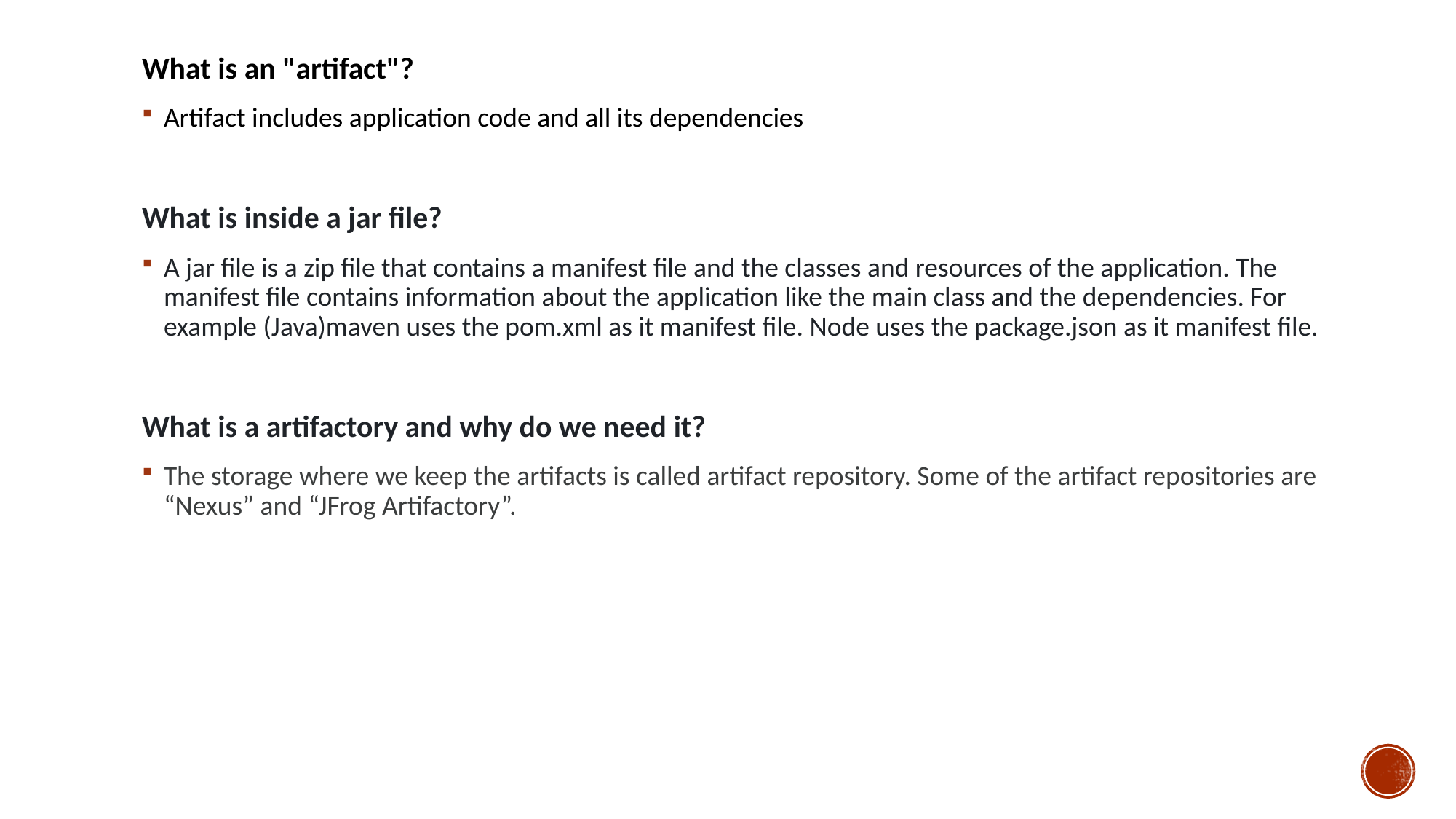

What is an "artifact"?
Artifact includes application code and all its dependencies

What is inside a jar file?
A jar file is a zip file that contains a manifest file and the classes and resources of the application. The manifest file contains information about the application like the main class and the dependencies. For example (Java)maven uses the pom.xml as it manifest file. Node uses the package.json as it manifest file.

What is a artifactory and why do we need it?
The storage where we keep the artifacts is called artifact repository. Some of the artifact repositories are “Nexus” and “JFrog Artifactory”.